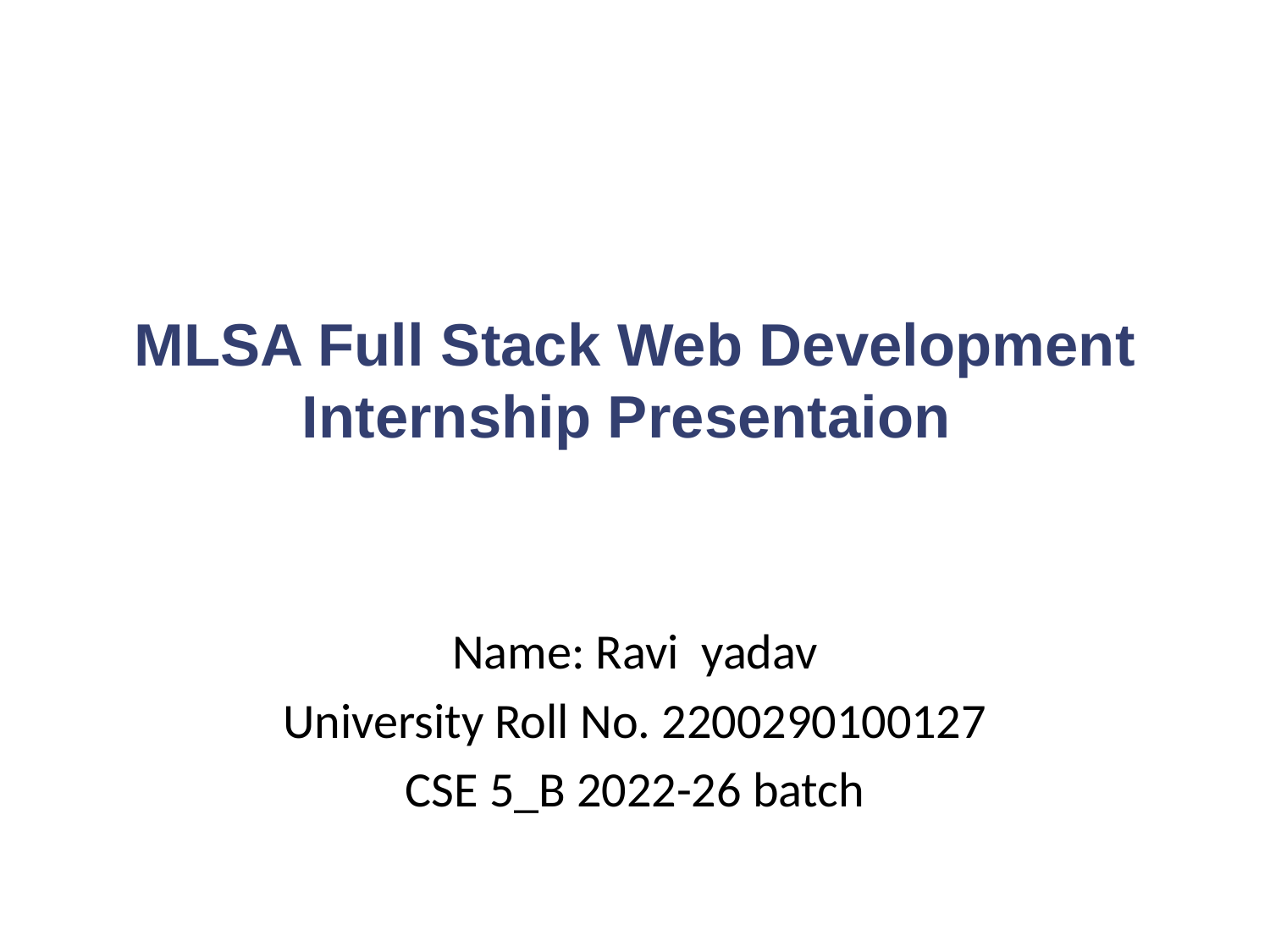

# MLSA Full Stack Web Development Internship Presentaion
Name: Ravi  yadav
University Roll No. 2200290100127
CSE 5_B 2022-26 batch